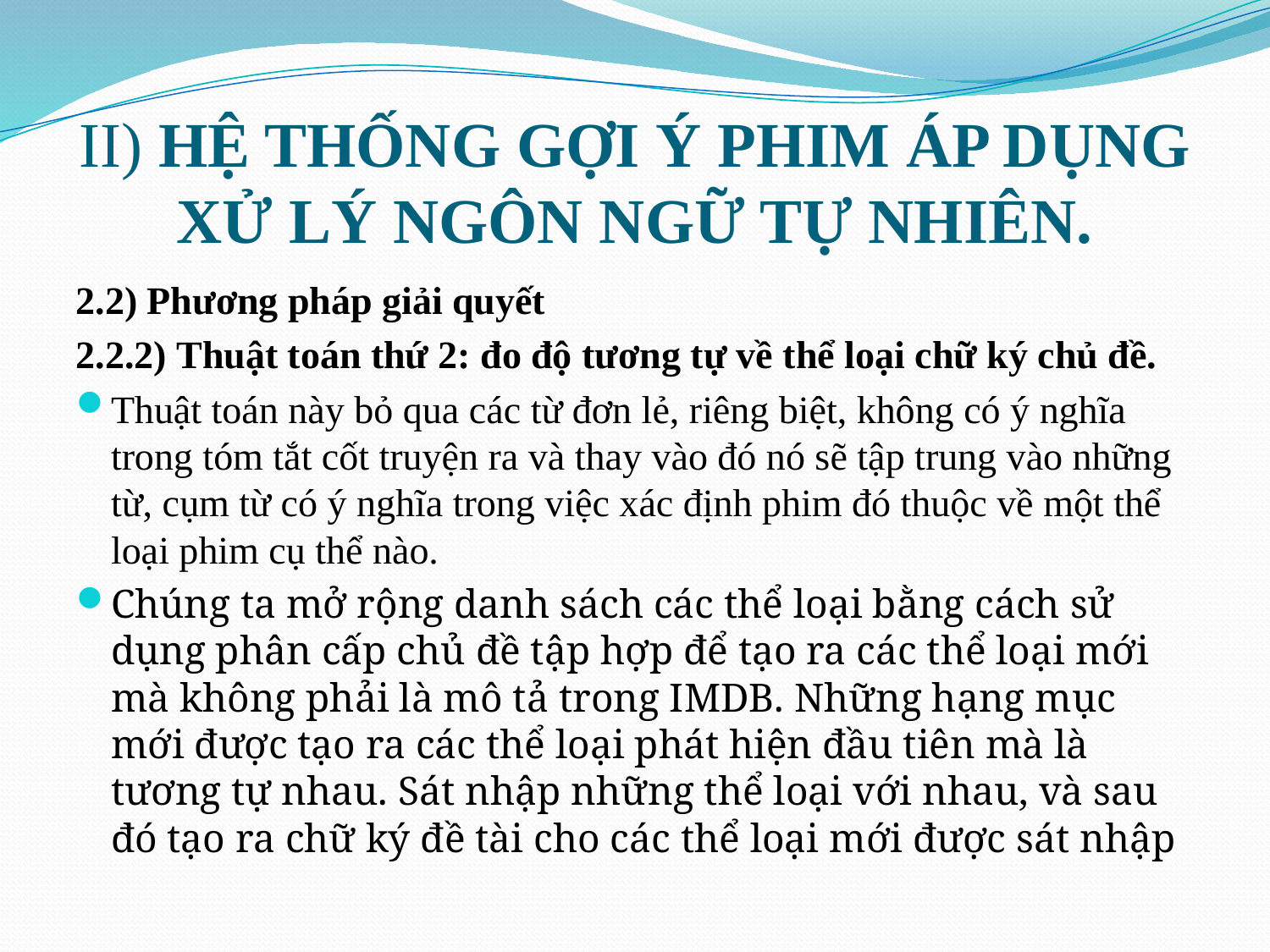

# II) HỆ THỐNG GỢI Ý PHIM ÁP DỤNG XỬ LÝ NGÔN NGỮ TỰ NHIÊN.
2.2) Phương pháp giải quyết
2.2.2) Thuật toán thứ 2: đo độ tương tự về thể loại chữ ký chủ đề.
Thuật toán này bỏ qua các từ đơn lẻ, riêng biệt, không có ý nghĩa trong tóm tắt cốt truyện ra và thay vào đó nó sẽ tập trung vào những từ, cụm từ có ý nghĩa trong việc xác định phim đó thuộc về một thể loại phim cụ thể nào.
Chúng ta mở rộng danh sách các thể loại bằng cách sử dụng phân cấp chủ đề tập hợp để tạo ra các thể loại mới mà không phải là mô tả trong IMDB. Những hạng mục mới được tạo ra các thể loại phát hiện đầu tiên mà là tương tự nhau. Sát nhập những thể loại với nhau, và sau đó tạo ra chữ ký đề tài cho các thể loại mới được sát nhập